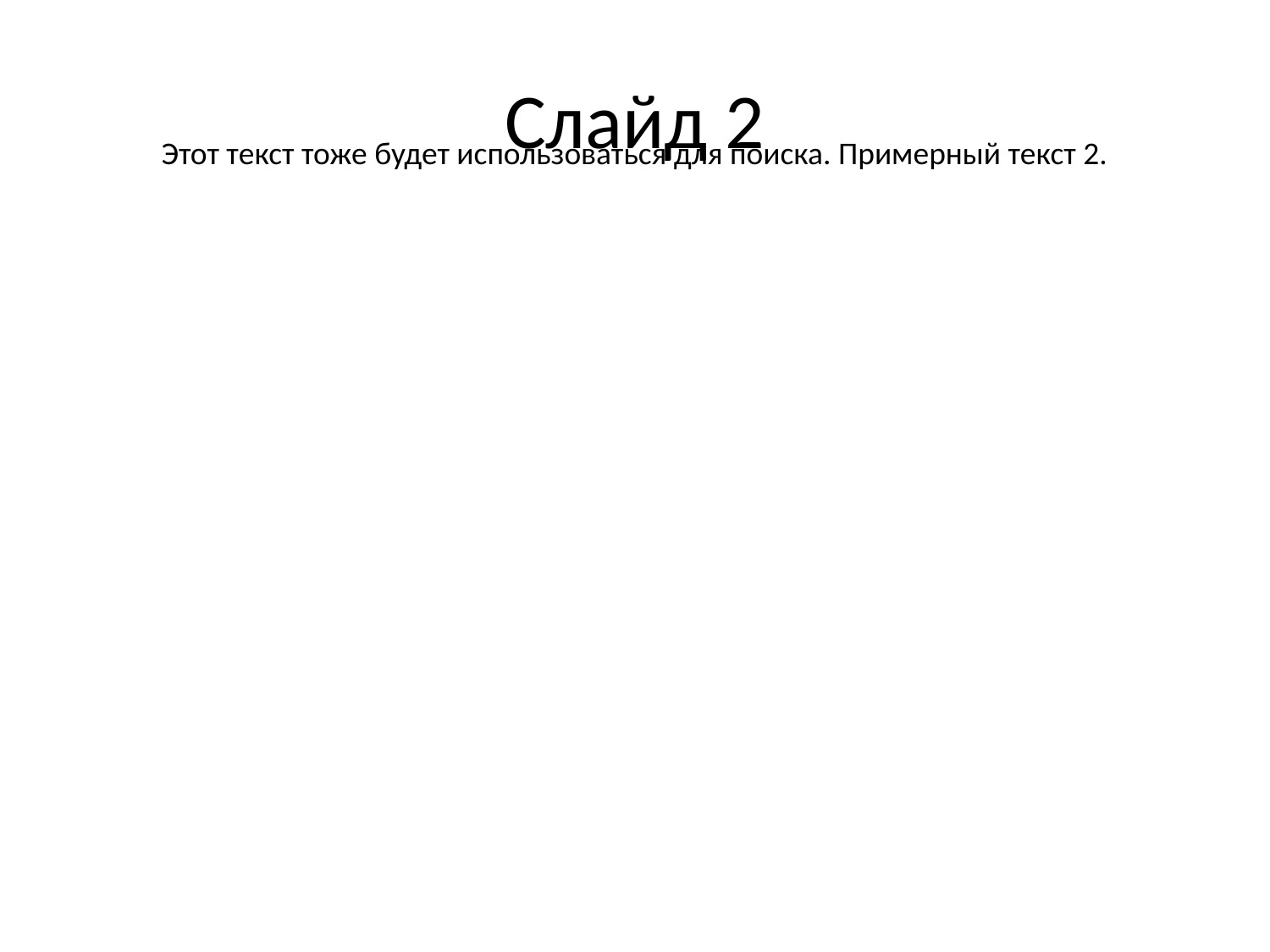

# Слайд 2
Этот текст тоже будет использоваться для поиска. Примерный текст 2.